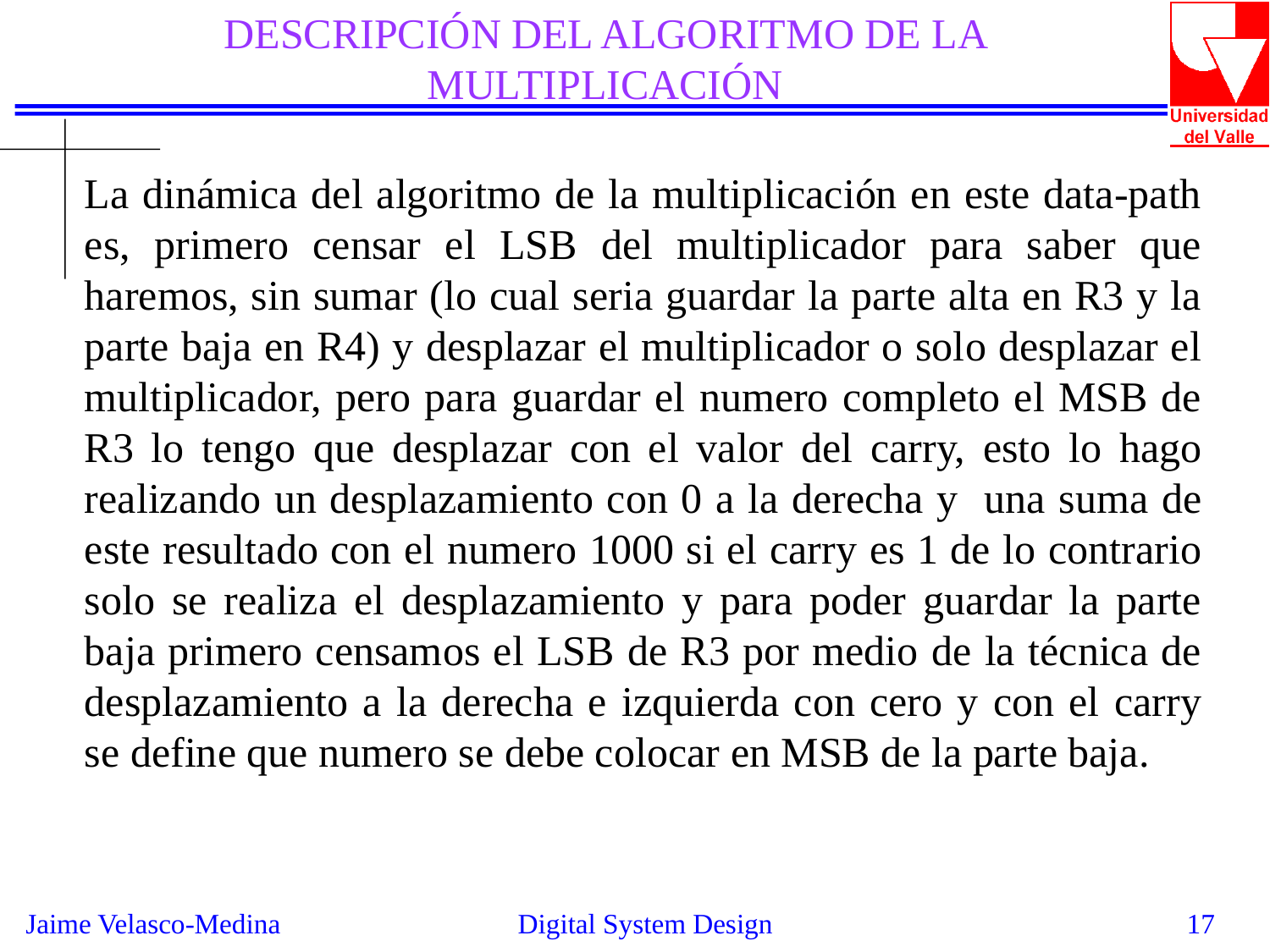

DESCRIPCIÓN DEL ALGORITMO DE LA MULTIPLICACIÓN
La dinámica del algoritmo de la multiplicación en este data-path es, primero censar el LSB del multiplicador para saber que haremos, sin sumar (lo cual seria guardar la parte alta en R3 y la parte baja en R4) y desplazar el multiplicador o solo desplazar el multiplicador, pero para guardar el numero completo el MSB de R3 lo tengo que desplazar con el valor del carry, esto lo hago realizando un desplazamiento con 0 a la derecha y  una suma de este resultado con el numero 1000 si el carry es 1 de lo contrario solo se realiza el desplazamiento y para poder guardar la parte baja primero censamos el LSB de R3 por medio de la técnica de desplazamiento a la derecha e izquierda con cero y con el carry se define que numero se debe colocar en MSB de la parte baja.